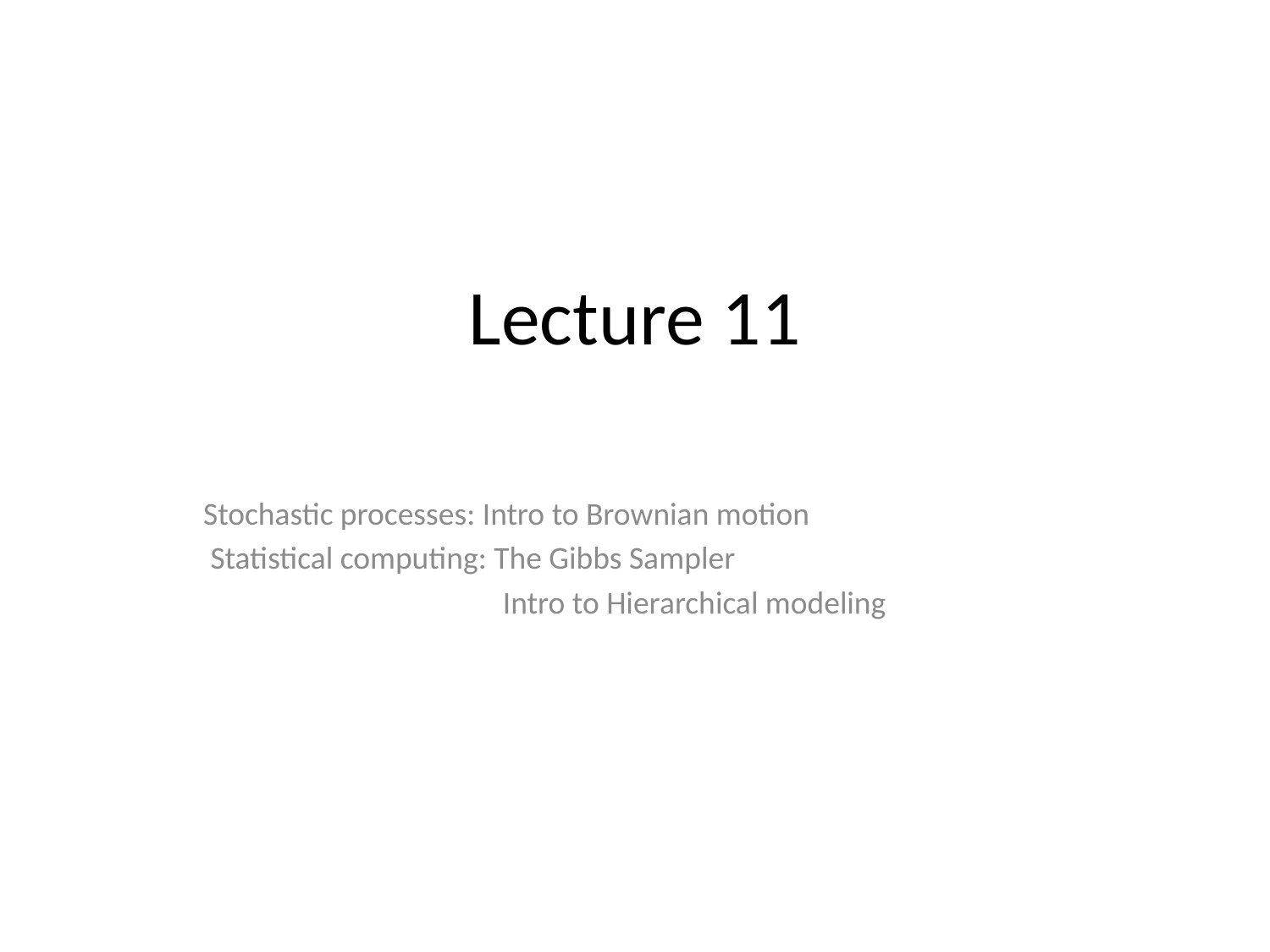

# Lecture 11
Stochastic processes: Intro to Brownian motion
 Statistical computing: The Gibbs Sampler
	                        Intro to Hierarchical modeling